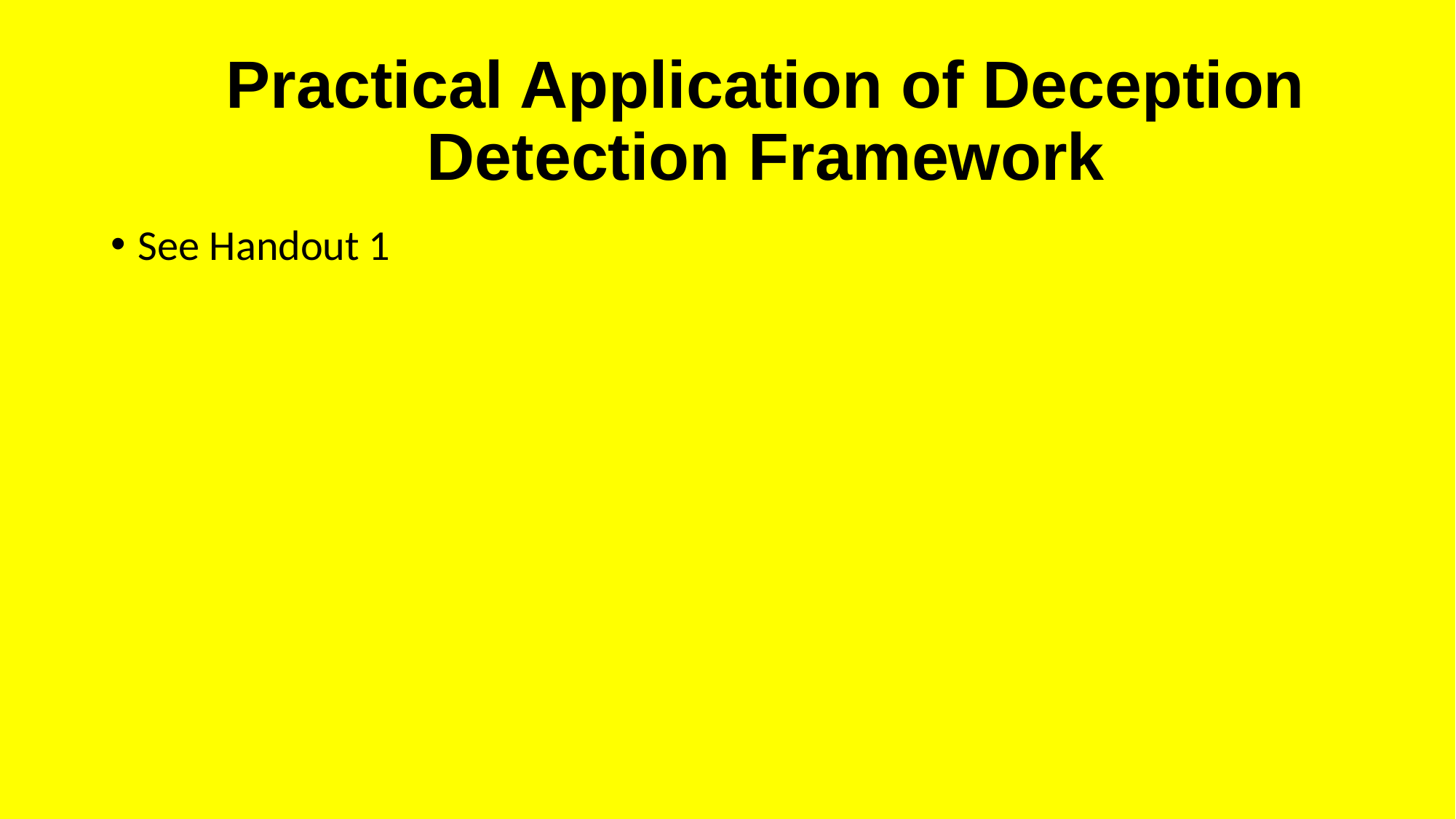

# Practical Application of Deception Detection Framework
See Handout 1